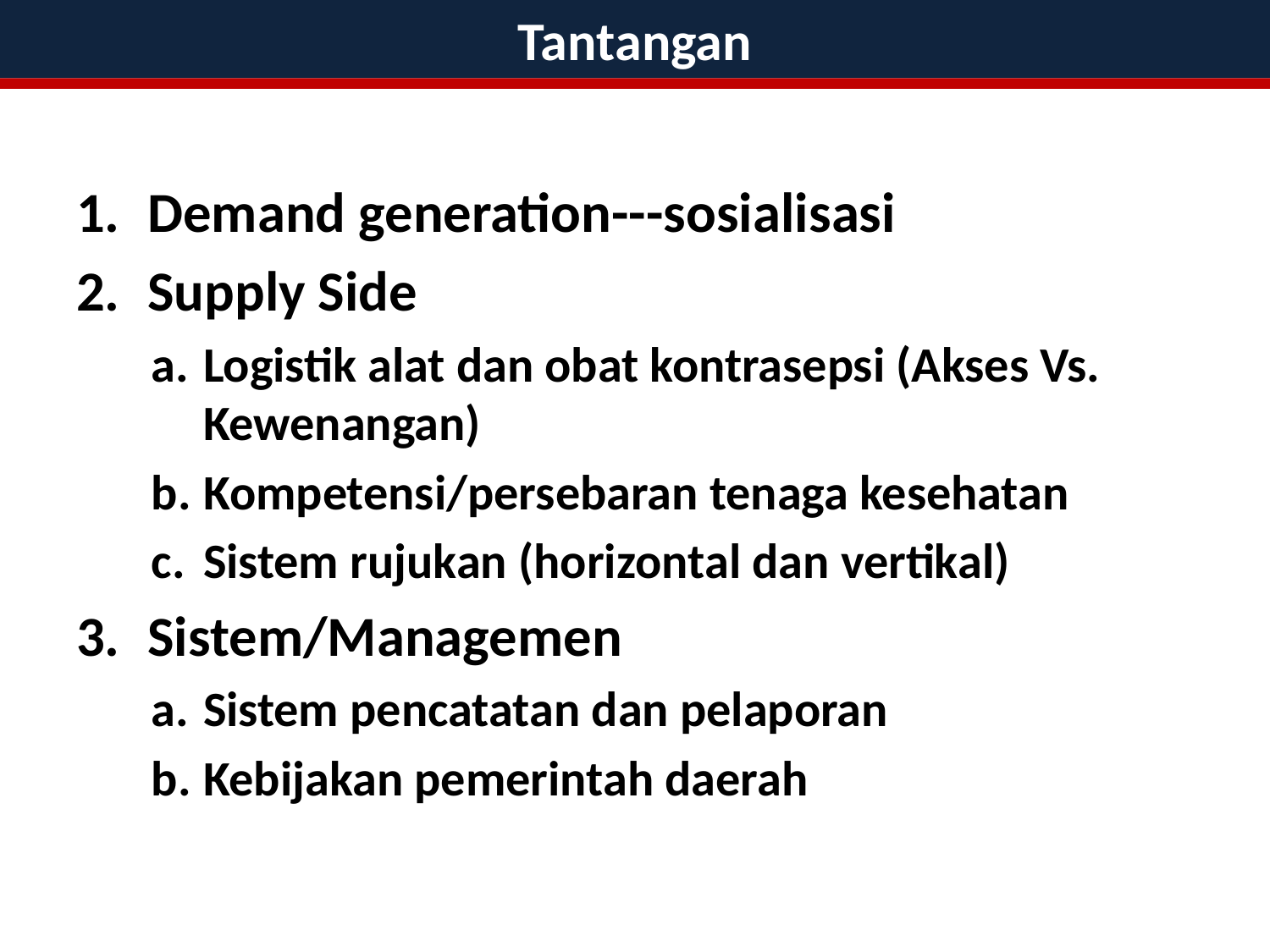

# Tantangan

Demand generation---sosialisasi
Supply Side
Logistik alat dan obat kontrasepsi (Akses Vs. Kewenangan)
Kompetensi/persebaran tenaga kesehatan
Sistem rujukan (horizontal dan vertikal)
Sistem/Managemen
Sistem pencatatan dan pelaporan
Kebijakan pemerintah daerah